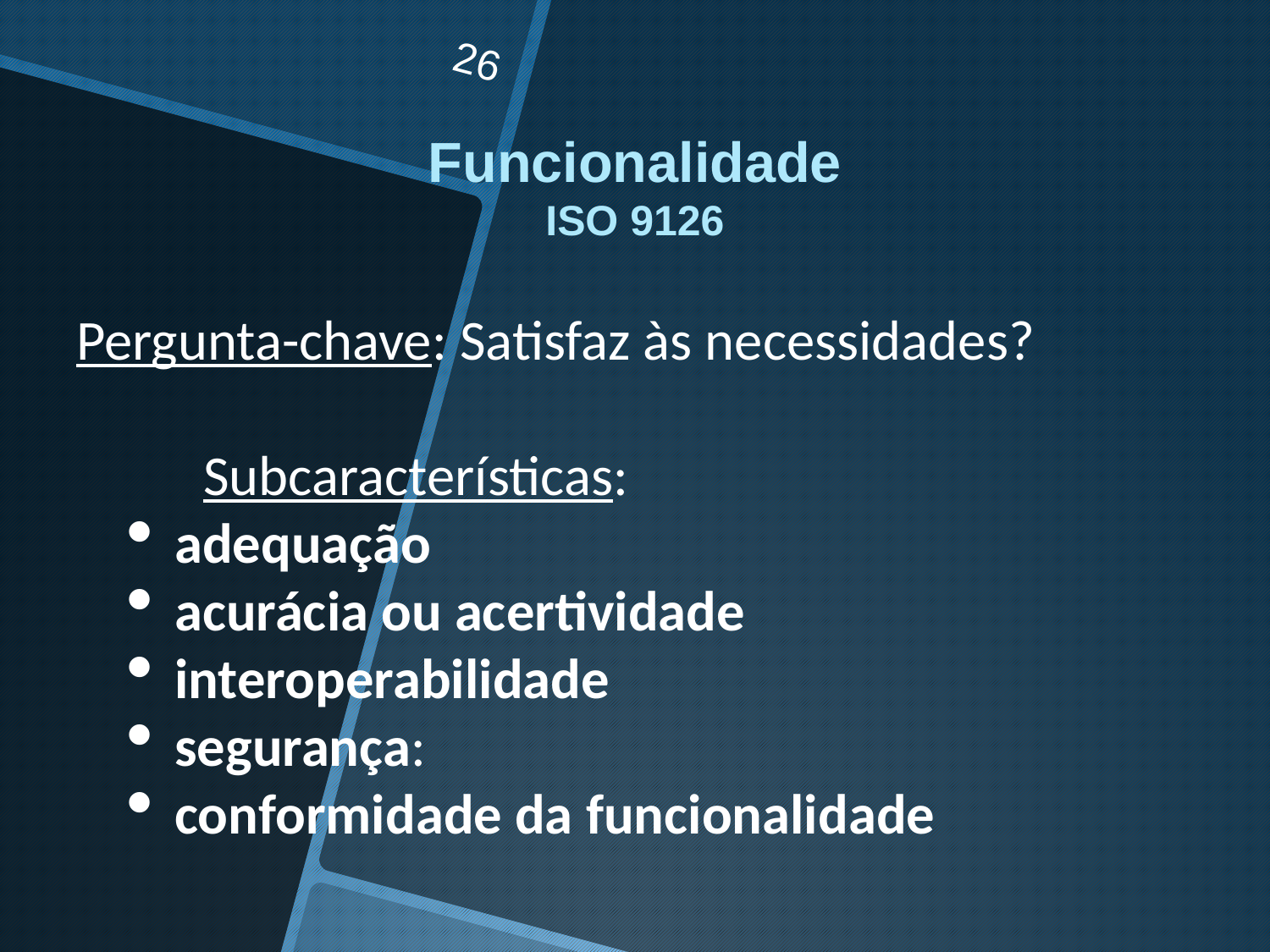

26
Funcionalidade
ISO 9126
Pergunta-chave: Satisfaz às necessidades?

	Subcaracterísticas:
adequação
acurácia ou acertividade
interoperabilidade
segurança:
conformidade da funcionalidade